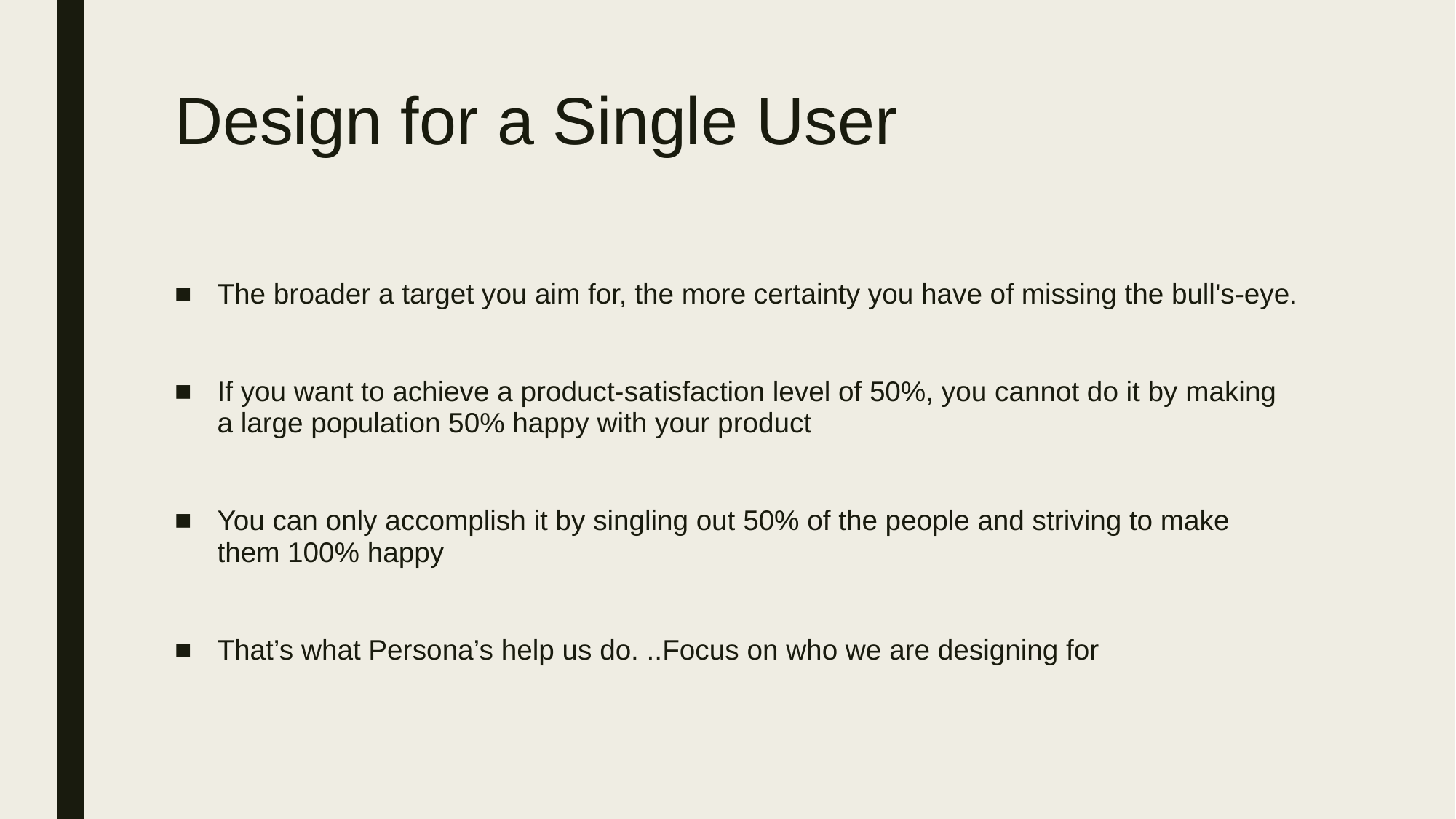

# Design for a Single User
The broader a target you aim for, the more certainty you have of missing the bull's-eye.

If you want to achieve a product-satisfaction level of 50%, you cannot do it by making a large population 50% happy with your product

You can only accomplish it by singling out 50% of the people and striving to make them 100% happy

That’s what Persona’s help us do. ..Focus on who we are designing for